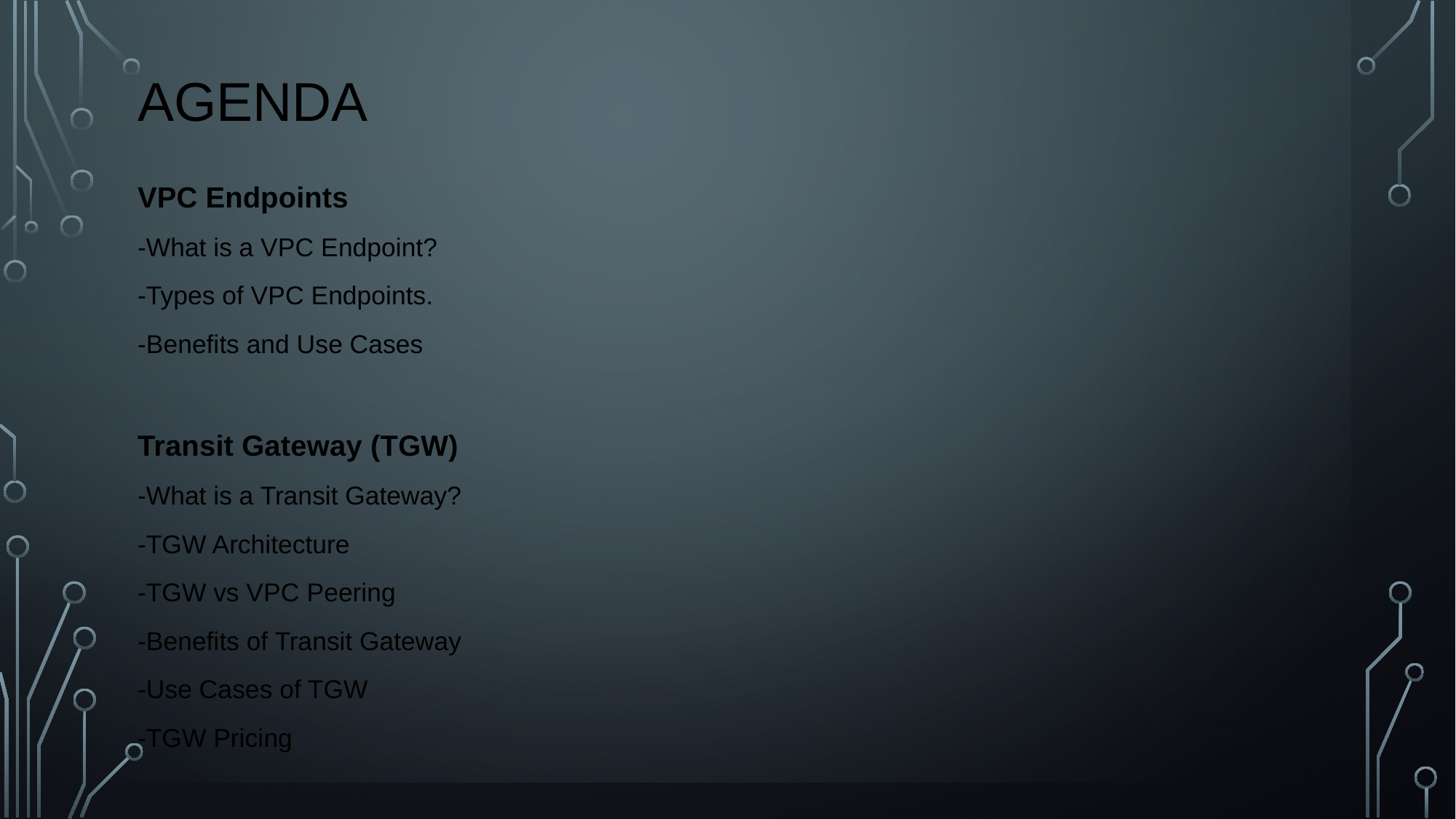

# Agenda
VPC Endpoints
-What is a VPC Endpoint?
-Types of VPC Endpoints.
-Benefits and Use Cases

Transit Gateway (TGW)
-What is a Transit Gateway?
-TGW Architecture
-TGW vs VPC Peering
-Benefits of Transit Gateway
-Use Cases of TGW
-TGW Pricing